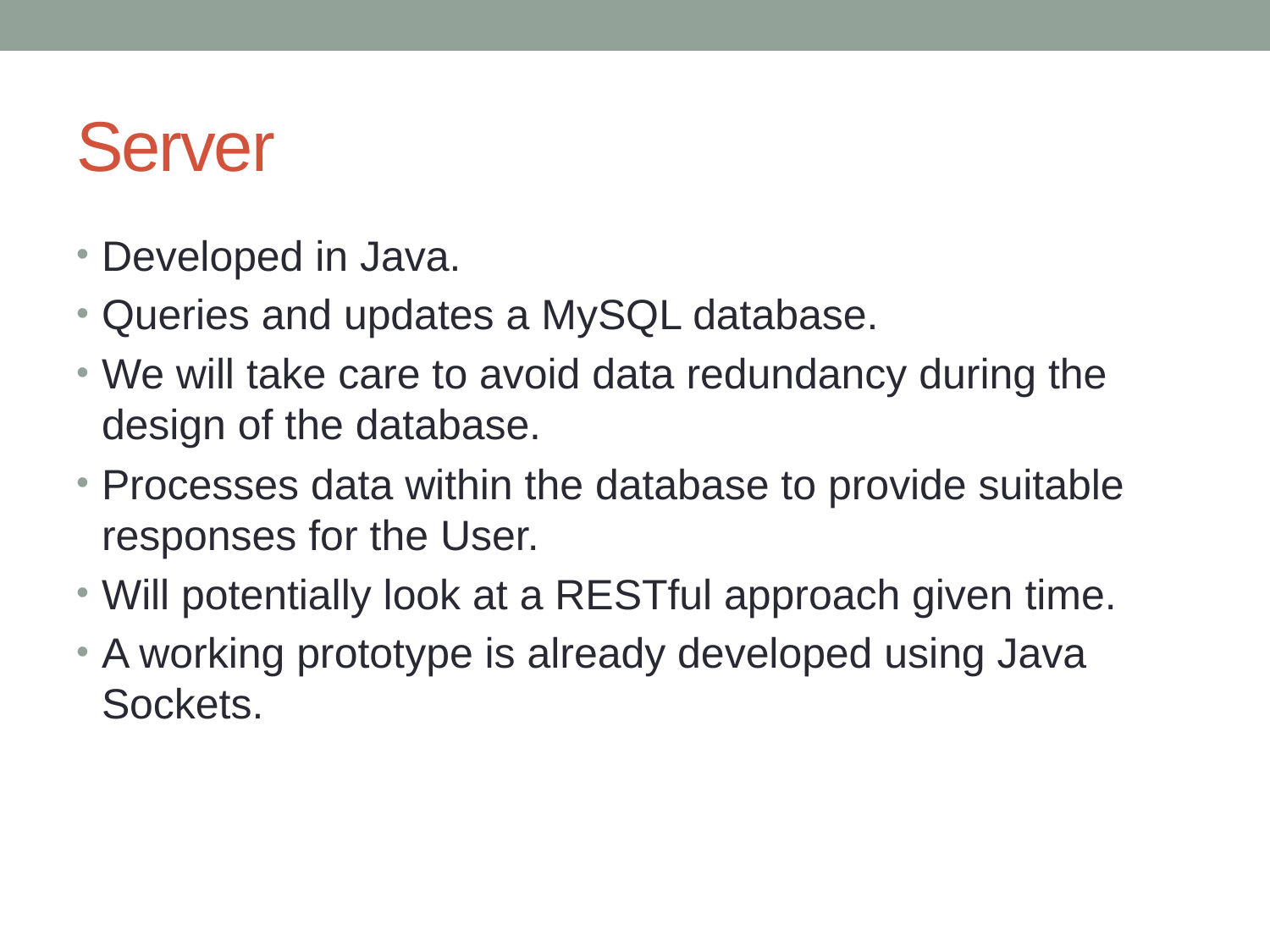

# Server
Developed in Java.
Queries and updates a MySQL database.
We will take care to avoid data redundancy during the design of the database.
Processes data within the database to provide suitable responses for the User.
Will potentially look at a RESTful approach given time.
A working prototype is already developed using Java Sockets.